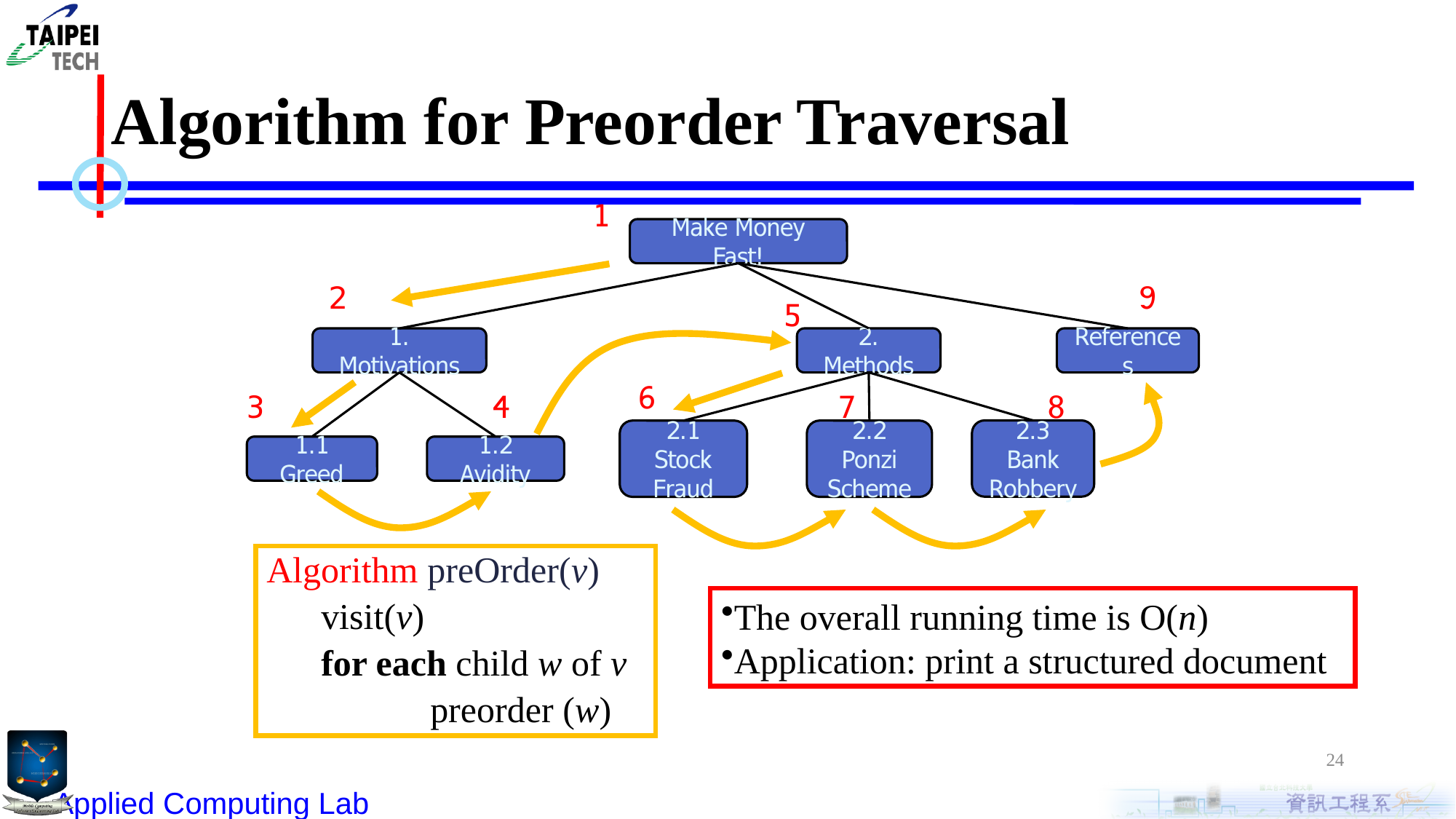

# Algorithm for Preorder Traversal
1
Make Money Fast!
1. Motivations
2. Methods
References
2.3 Bank
Robbery
2.1 Stock
Fraud
2.2 Ponzi
Scheme
1.1 Greed
1.2 Avidity

2
9
5

6

3
4
7
8

Algorithm preOrder(v)
visit(v)
for each child w of v
	preorder (w)
The overall running time is O(n)
Application: print a structured document
24